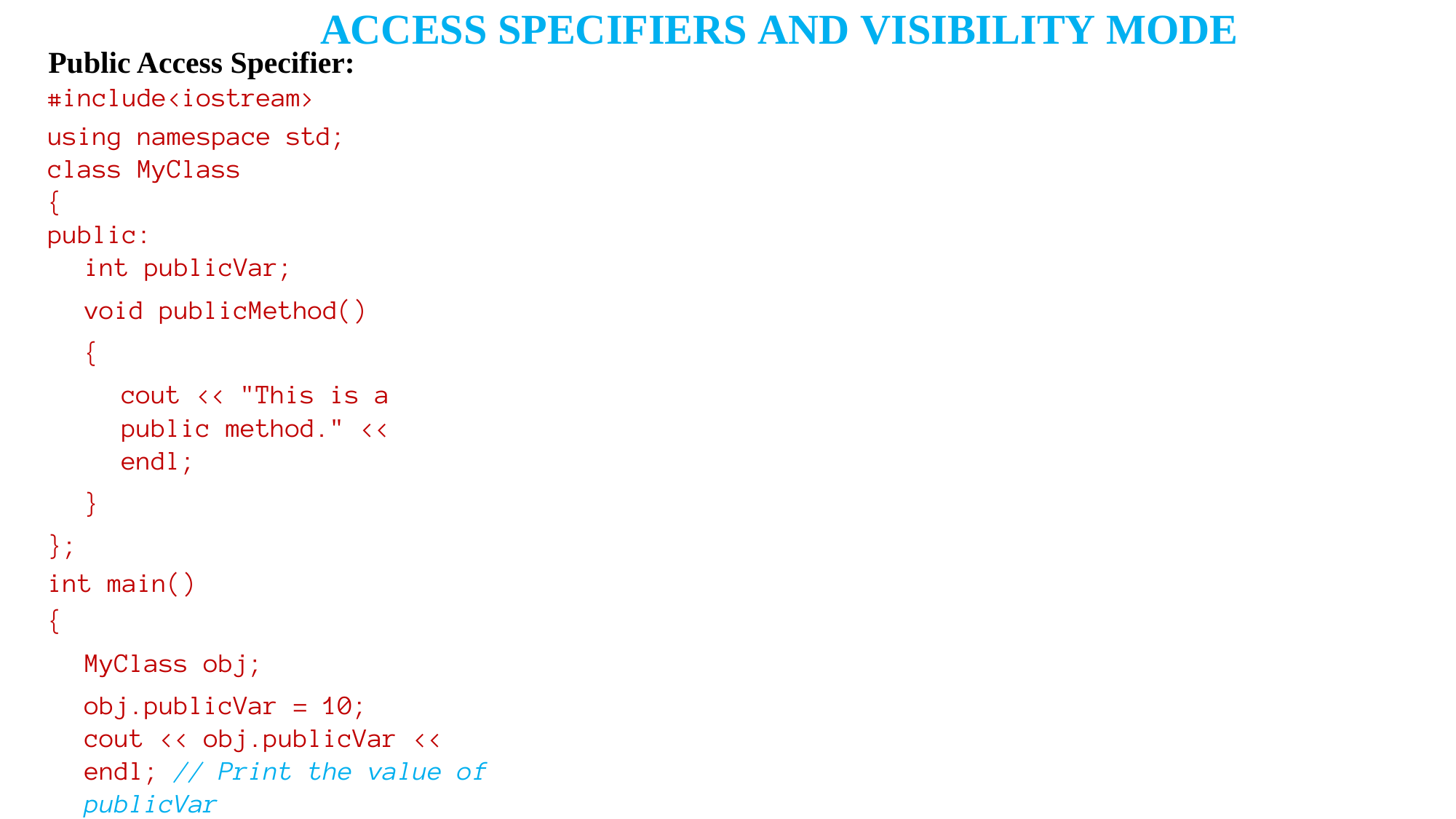

ACCESS SPECIFIERS AND VISIBILITY MODE

Public Access Specifier: #include<iostream>
using namespace std;
class MyClass
{
public:
int publicVar;
void publicMethod()
{
cout << "This is a public method." << endl;
}
};
int main()
{
MyClass obj;
obj.publicVar = 10;
cout << obj.publicVar << endl; // Print the value of publicVar
obj.publicMethod();
 return 0;
}